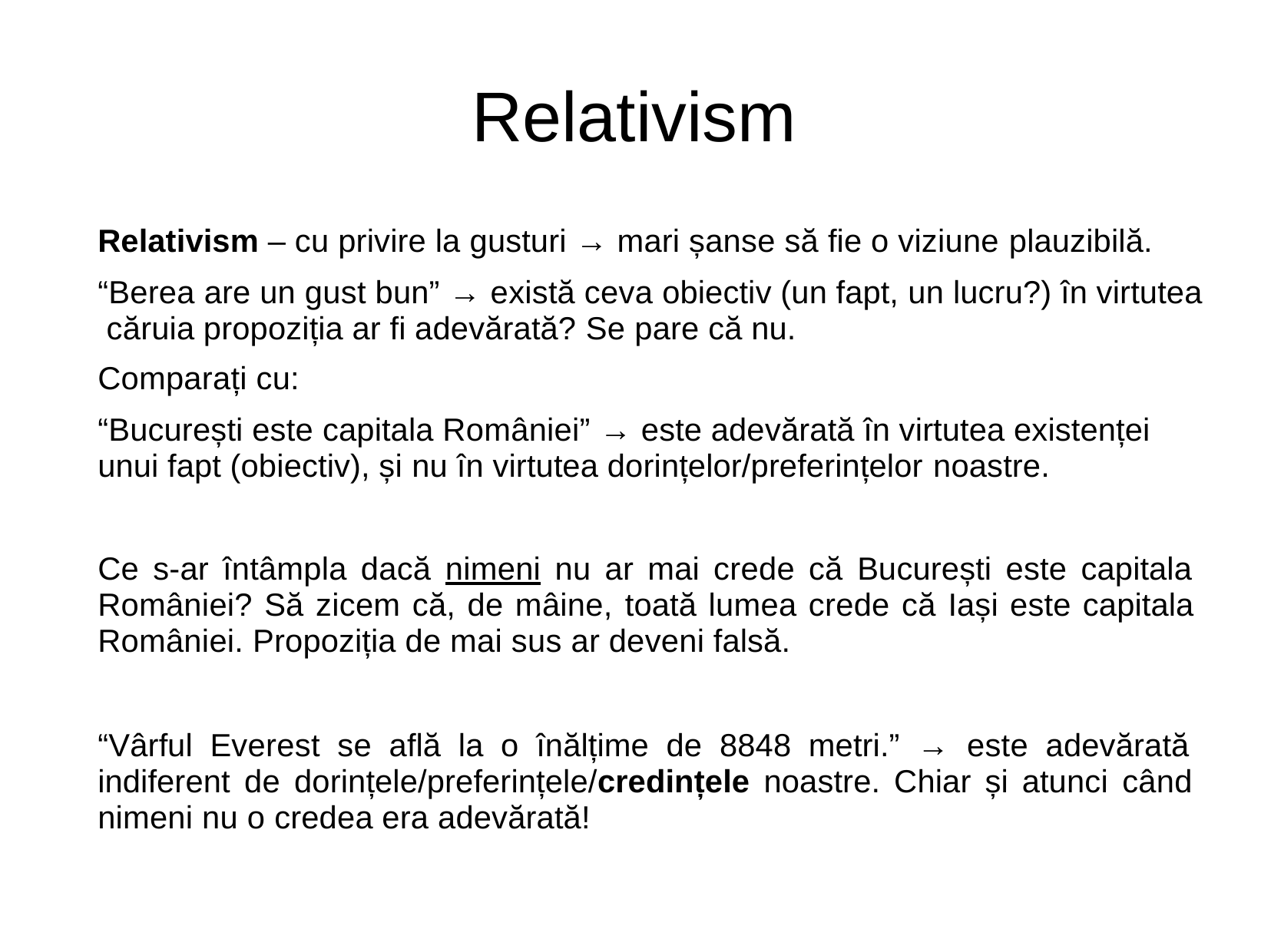

# Relativism
Relativism – cu privire la gusturi → mari șanse să fie o viziune plauzibilă.
“Berea are un gust bun” → există ceva obiectiv (un fapt, un lucru?) în virtutea  căruia propoziția ar fi adevărată? Se pare că nu.
Comparați cu:
“București este capitala României” → este adevărată în virtutea existenței  unui fapt (obiectiv), și nu în virtutea dorințelor/preferințelor noastre.

Ce s-ar întâmpla dacă nimeni nu ar mai crede că București este capitala  României? Să zicem că, de mâine, toată lumea crede că Iași este capitala  României. Propoziția de mai sus ar deveni falsă.

“Vârful Everest se află la o înălțime de 8848 metri.” → este adevărată  indiferent de dorințele/preferințele/credințele noastre. Chiar și atunci când  nimeni nu o credea era adevărată!